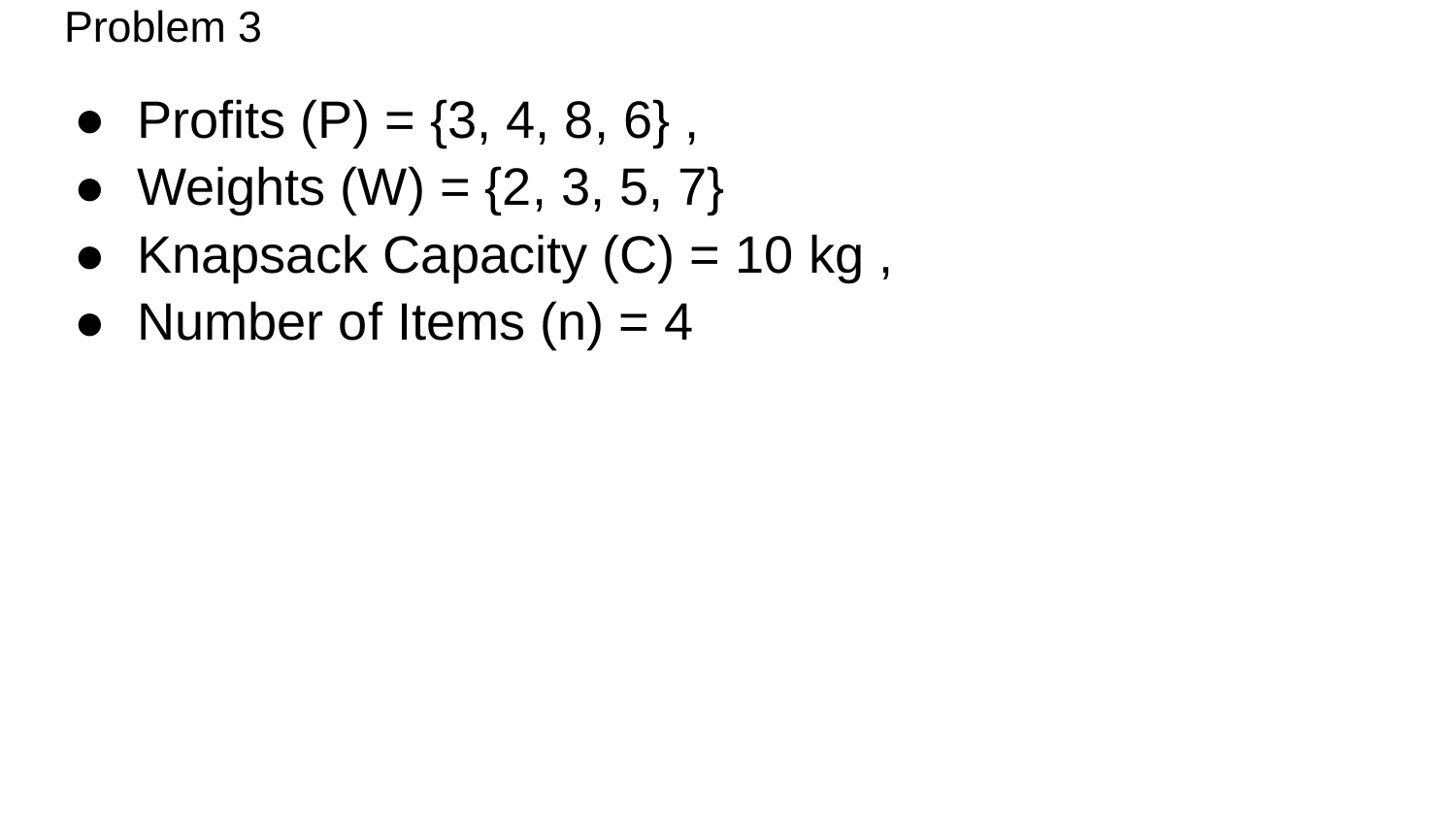

# Problem 3
Profits (P) = {3, 4, 8, 6} ,
Weights (W) = {2, 3, 5, 7}
Knapsack Capacity (C) = 10 kg ,
Number of Items (n) = 4